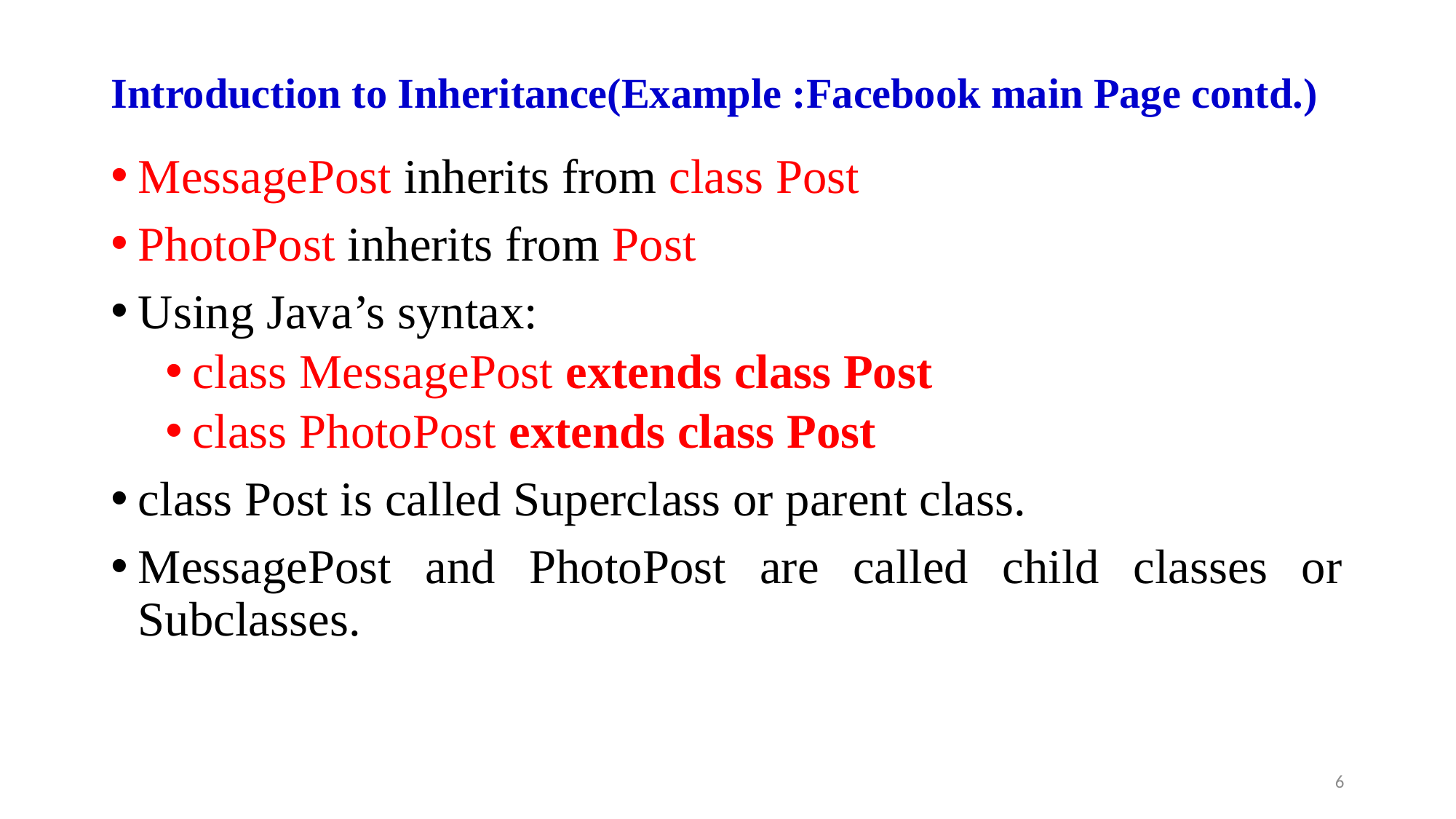

# Introduction to Inheritance(Example :Facebook main Page contd.)
MessagePost inherits from class Post
PhotoPost inherits from Post
Using Java’s syntax:
class MessagePost extends class Post
class PhotoPost extends class Post
class Post is called Superclass or parent class.
MessagePost and PhotoPost are called child classes or Subclasses.

6